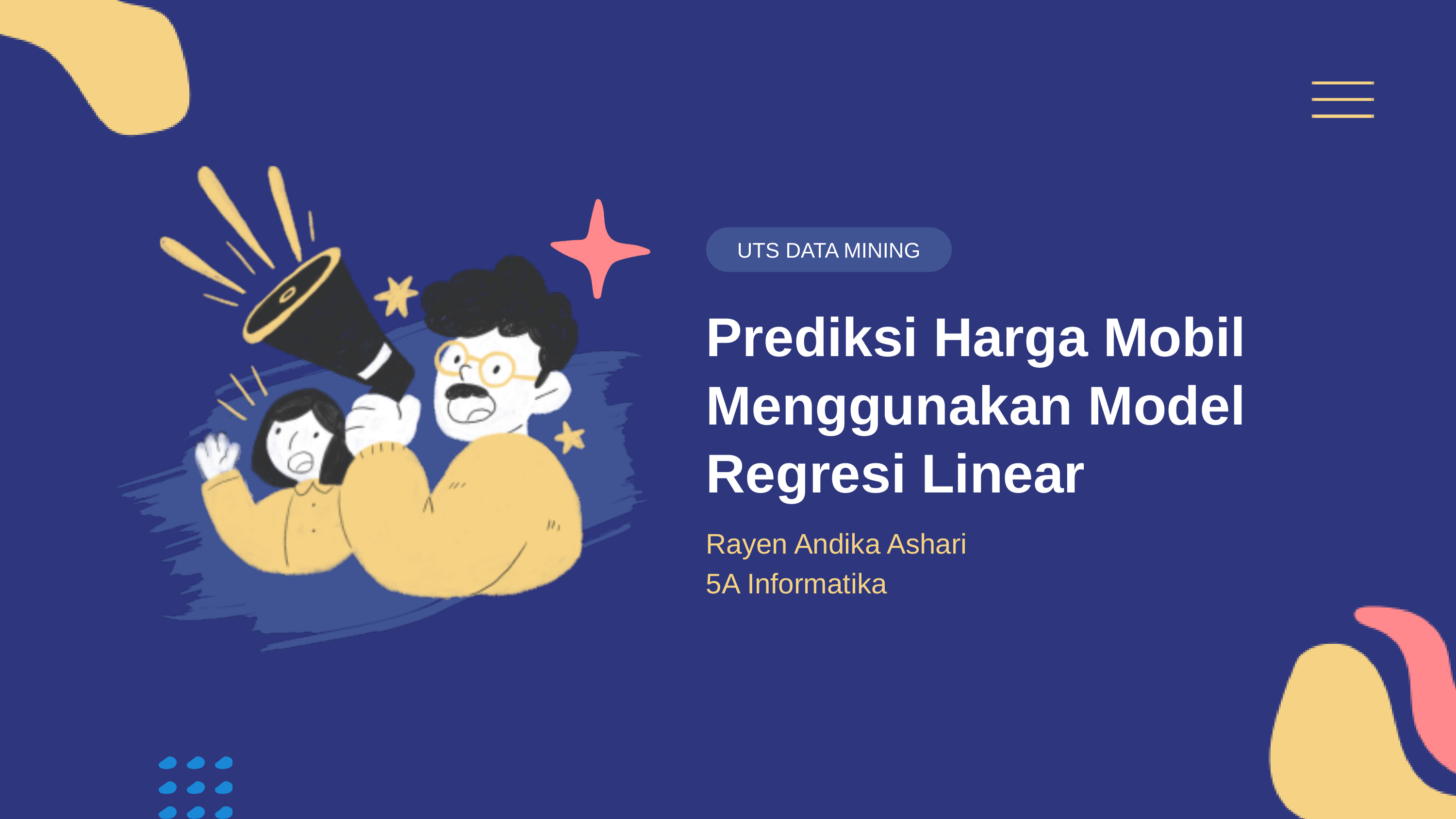

UTS DATA MINING
Prediksi Harga Mobil Menggunakan Model Regresi Linear

Rayen Andika Ashari
5A Informatika